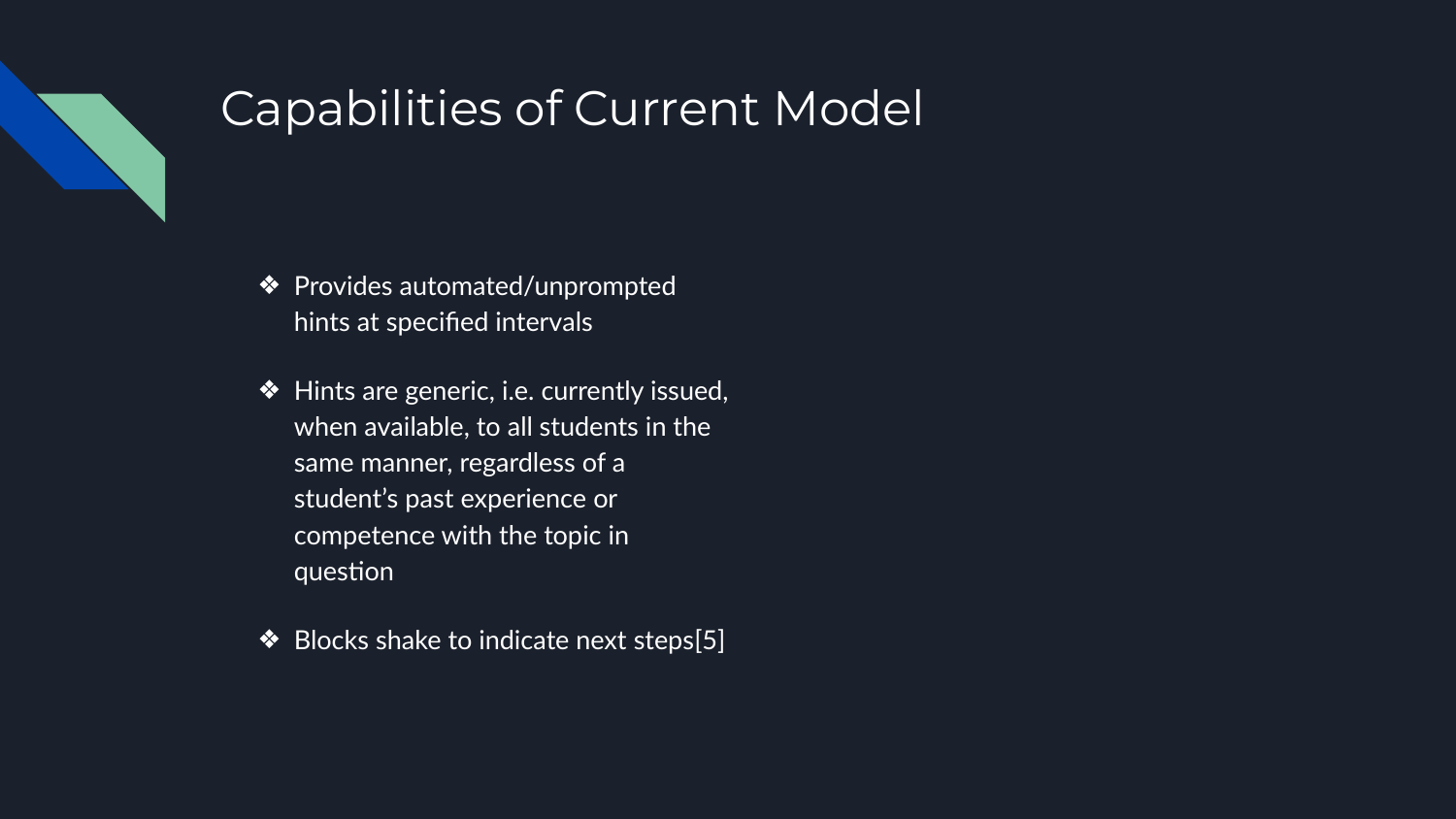

# Capabilities of Current Model
Provides automated/unprompted hints at specified intervals
Hints are generic, i.e. currently issued, when available, to all students in the same manner, regardless of a student’s past experience or competence with the topic in question
Blocks shake to indicate next steps[5]